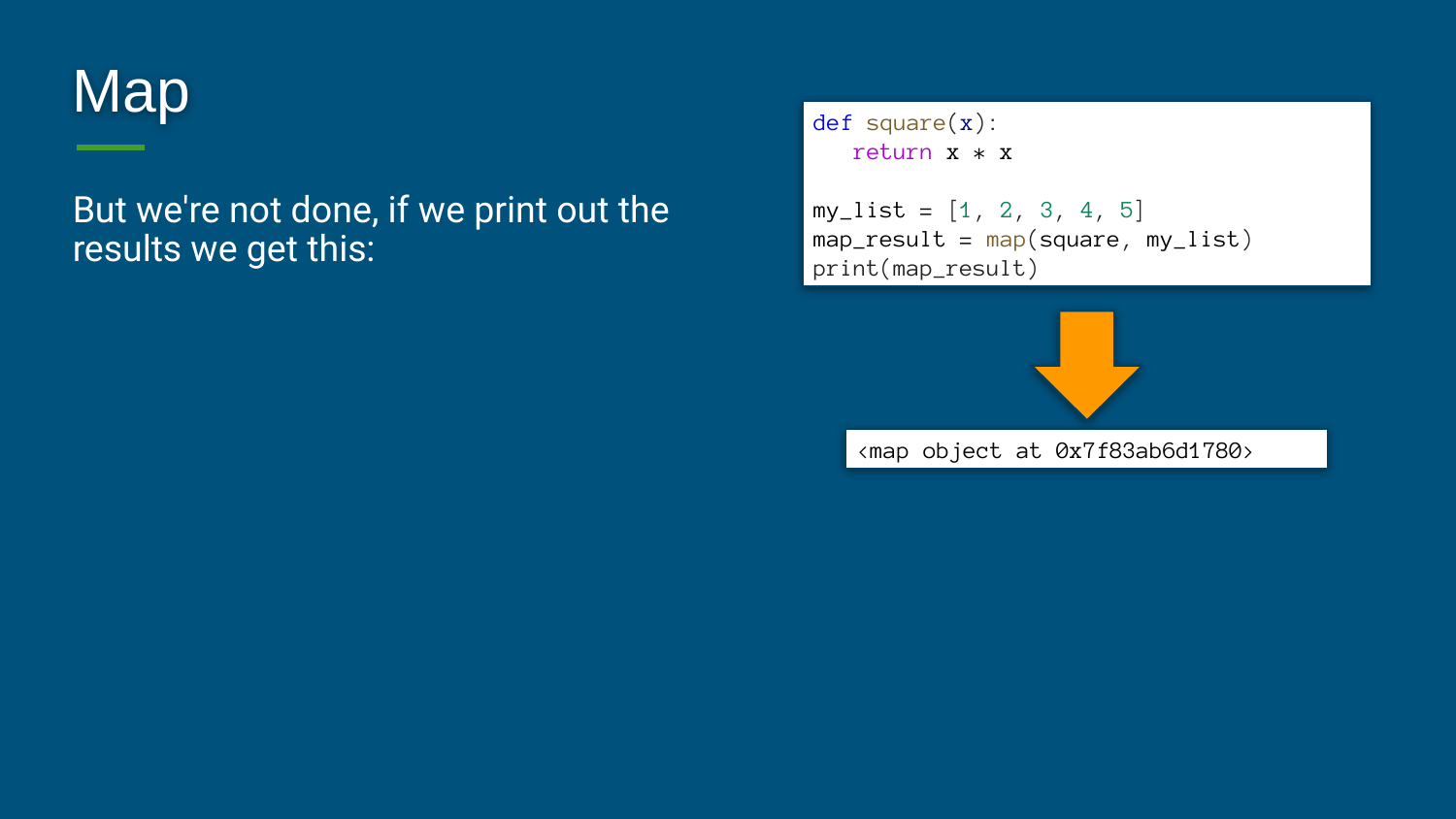

# Map
def square(x):
   return x * x

my_list = [1, 2, 3, 4, 5]
map_result = map(square, my_list)
print(map_result)
But we're not done, if we print out the results we get this:

<map object at 0x7f83ab6d1780>